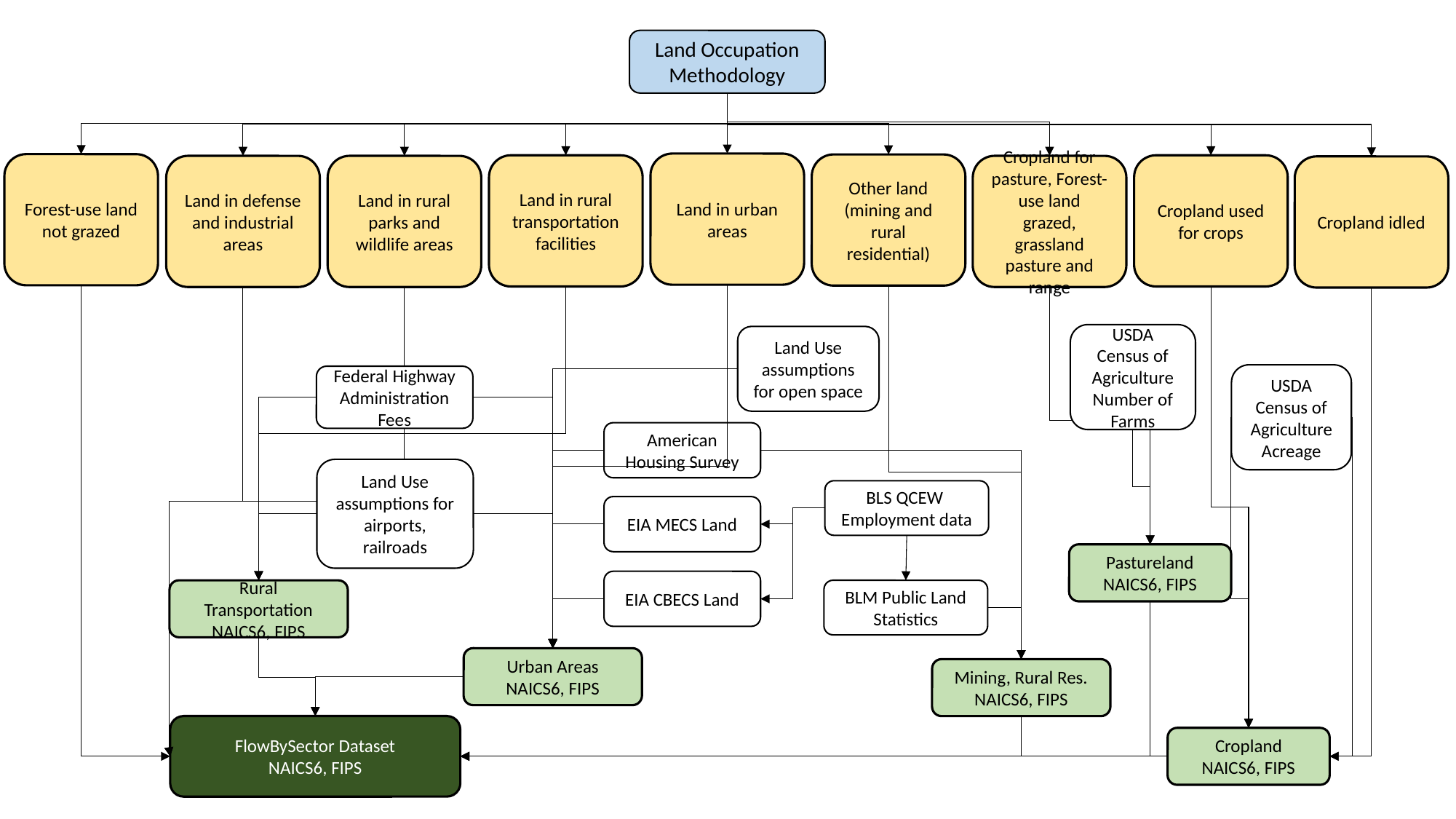

Land Occupation Methodology
Land in urban areas
Forest-use land not grazed
Other land (mining and rural residential)
Land in rural transportation facilities
Cropland used for crops
Cropland for pasture, Forest-use land grazed, grassland pasture and range
Land in defense and industrial areas
Land in rural parks and wildlife areas
Cropland idled
USDA Census of Agriculture
Number of Farms
Land Use assumptions for open space
USDA Census of Agriculture
Acreage
Federal Highway Administration Fees
American Housing Survey
Land Use assumptions for airports, railroads
BLS QCEW
Employment data
EIA MECS Land
Pastureland
NAICS6, FIPS
EIA CBECS Land
Rural Transportation
NAICS6, FIPS
BLM Public Land Statistics
Urban Areas
NAICS6, FIPS
Mining, Rural Res.
NAICS6, FIPS
FlowBySector Dataset
NAICS6, FIPS
Cropland
NAICS6, FIPS